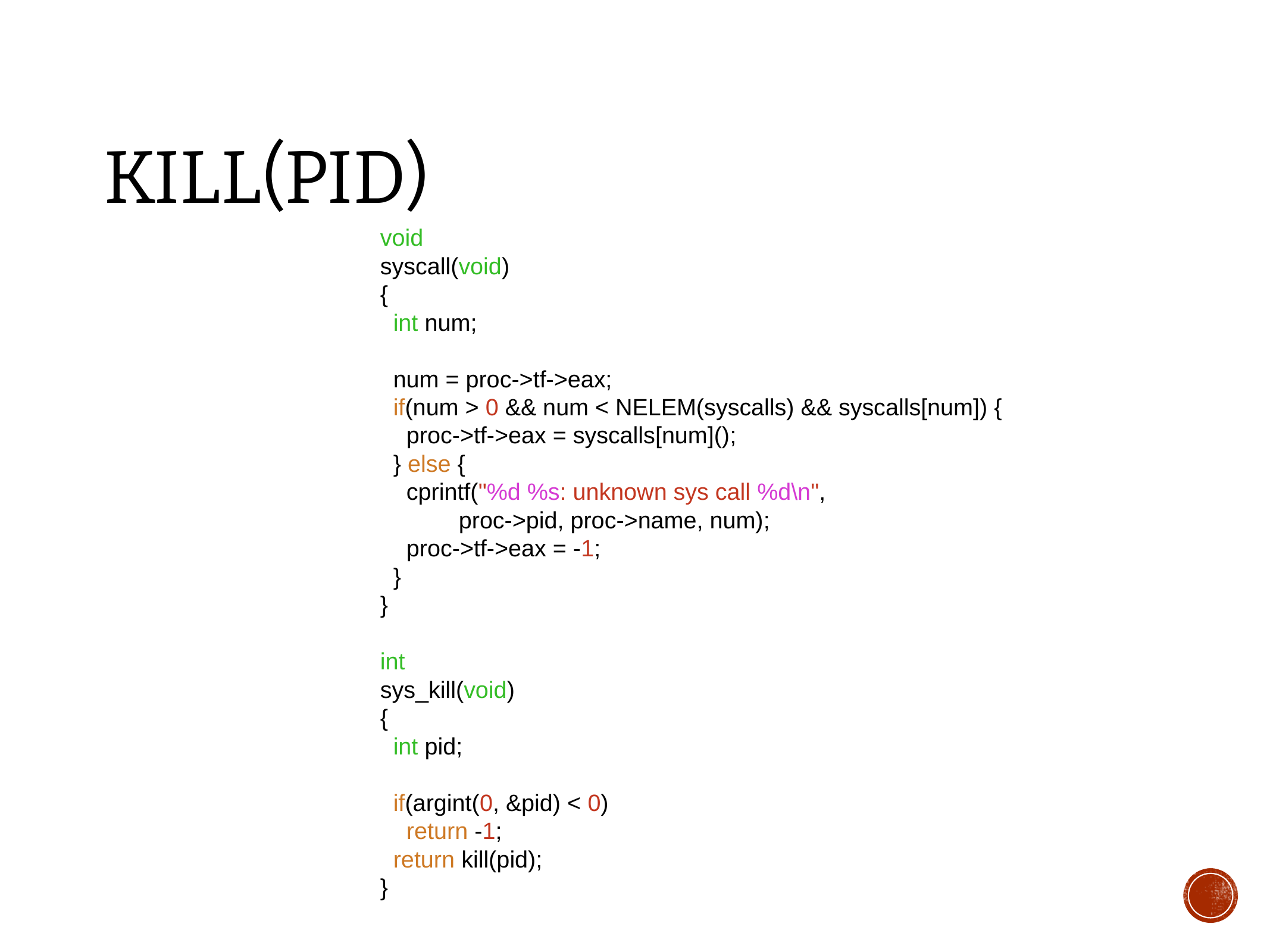

# kill(pid)
void
syscall(void)
{
  int num;

  num = proc->tf->eax;
  if(num > 0 && num < NELEM(syscalls) && syscalls[num]) {
    proc->tf->eax = syscalls[num]();
  } else {
    cprintf("%d %s: unknown sys call %d\n",
            proc->pid, proc->name, num);
    proc->tf->eax = -1;
  }
}

int
sys_kill(void)
{
  int pid;

  if(argint(0, &pid) < 0)
    return -1;
  return kill(pid);
}